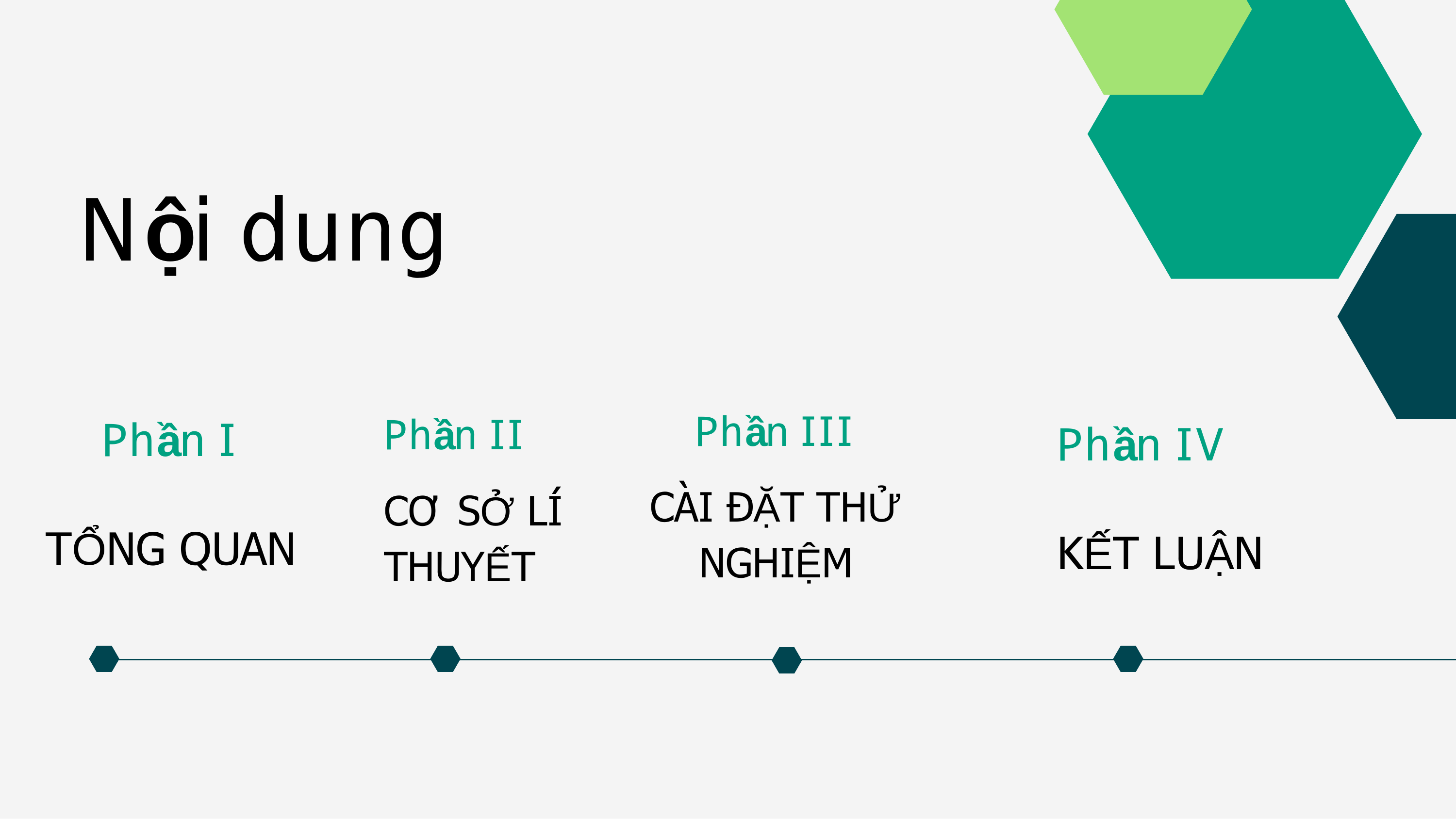

# Nội dung
Phần III
CÀI ĐẶT THỬ NGHIỆM
Phần II
CƠ SỞ LÍ THUYẾT
Phần I

TỔNG QUAN
Phần IV

KẾT LUẬN